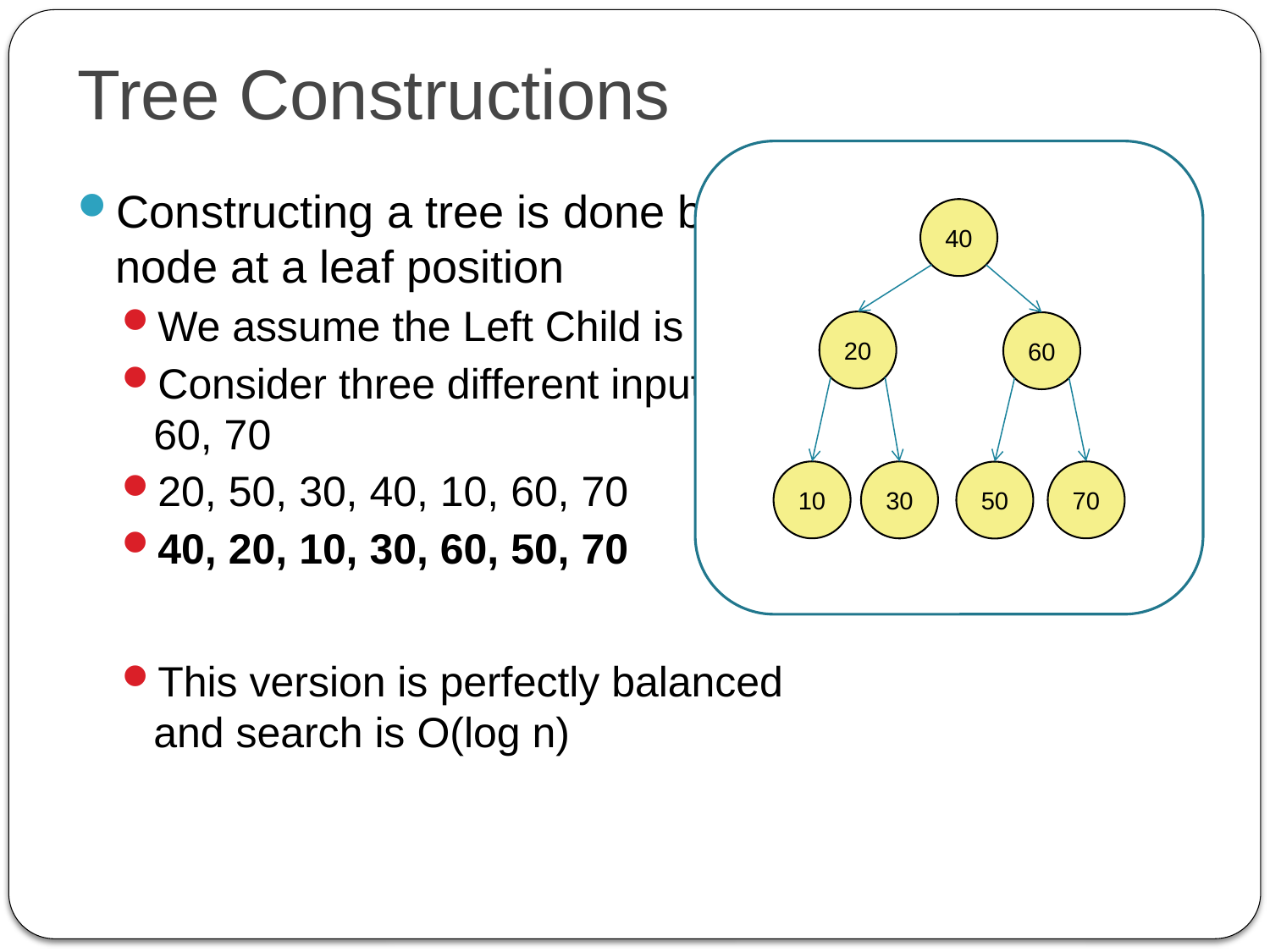

# Tree Constructions

40
20
60
10
70
30
50
Constructing a tree is done by inserting each new node at a leaf position
We assume the Left Child is less than the Right Child.
Consider three different input orders10, 20, 30, 40, 50, 60, 70
20, 50, 30, 40, 10, 60, 70
40, 20, 10, 30, 60, 50, 70

This version is perfectly balanced
and search is O(log n)